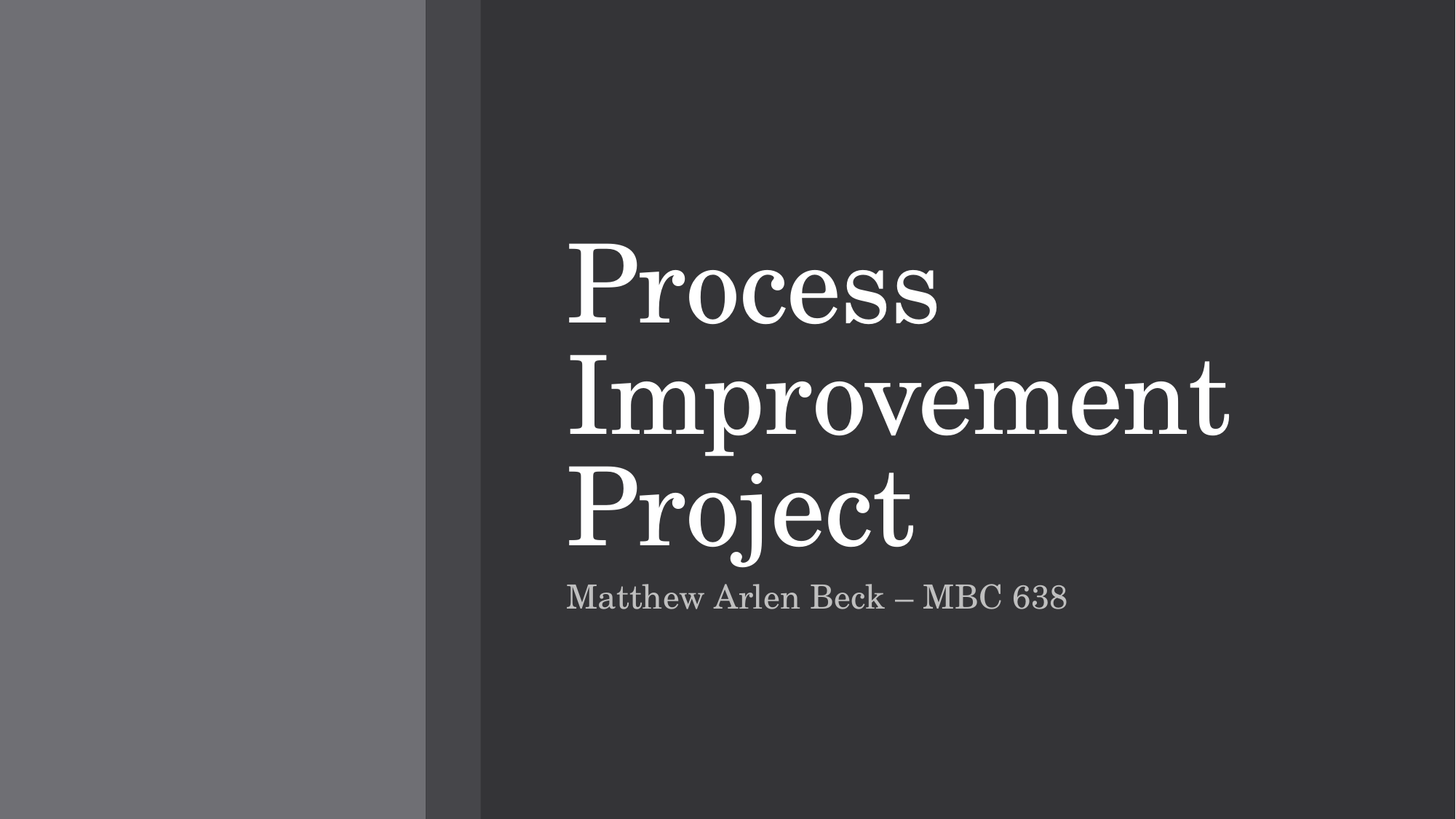

# Process Improvement Project
Matthew Arlen Beck – MBC 638